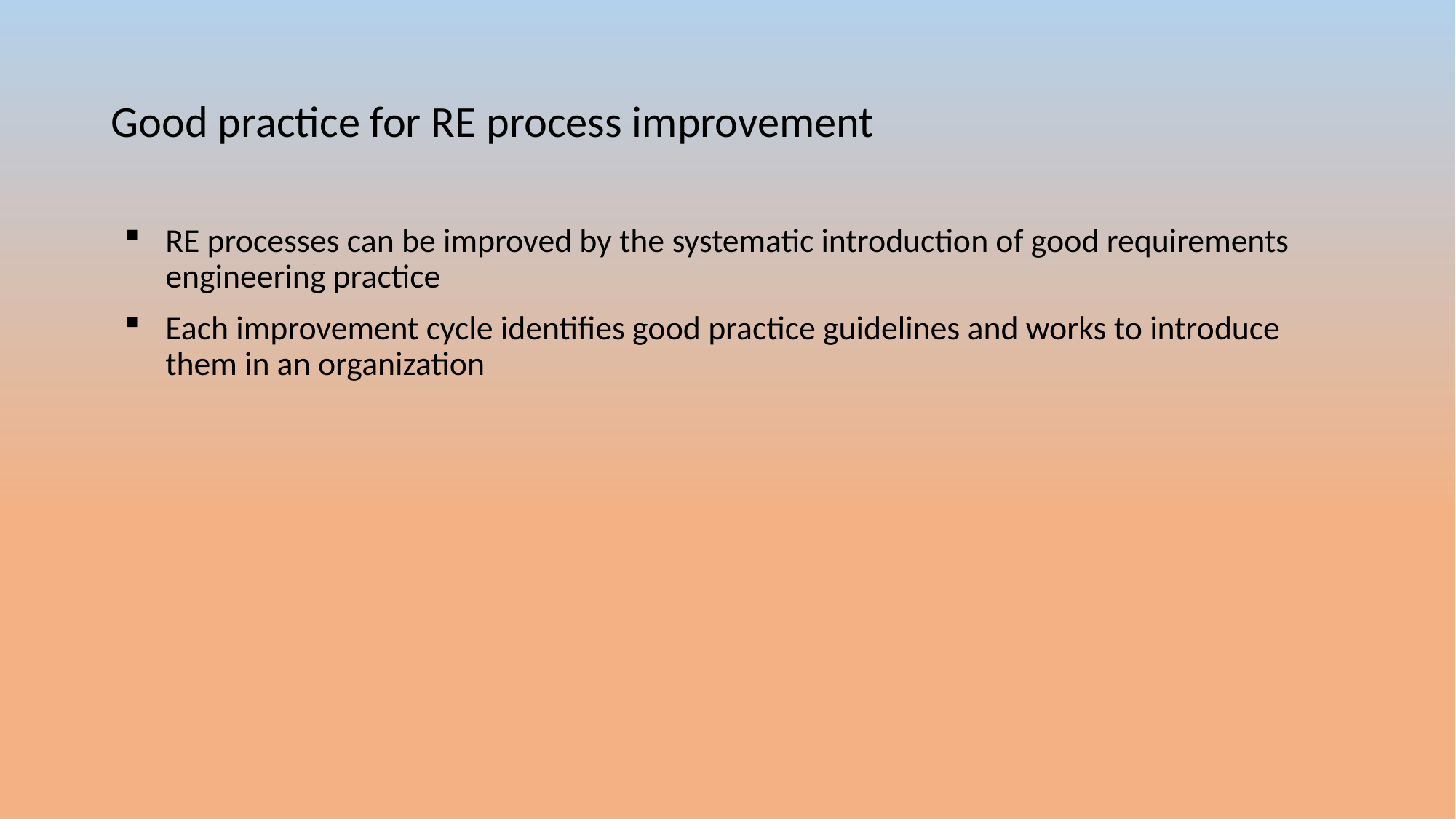

# Good practice for RE process improvement
RE processes can be improved by the systematic introduction of good requirements engineering practice
Each improvement cycle identifies good practice guidelines and works to introduce them in an organization